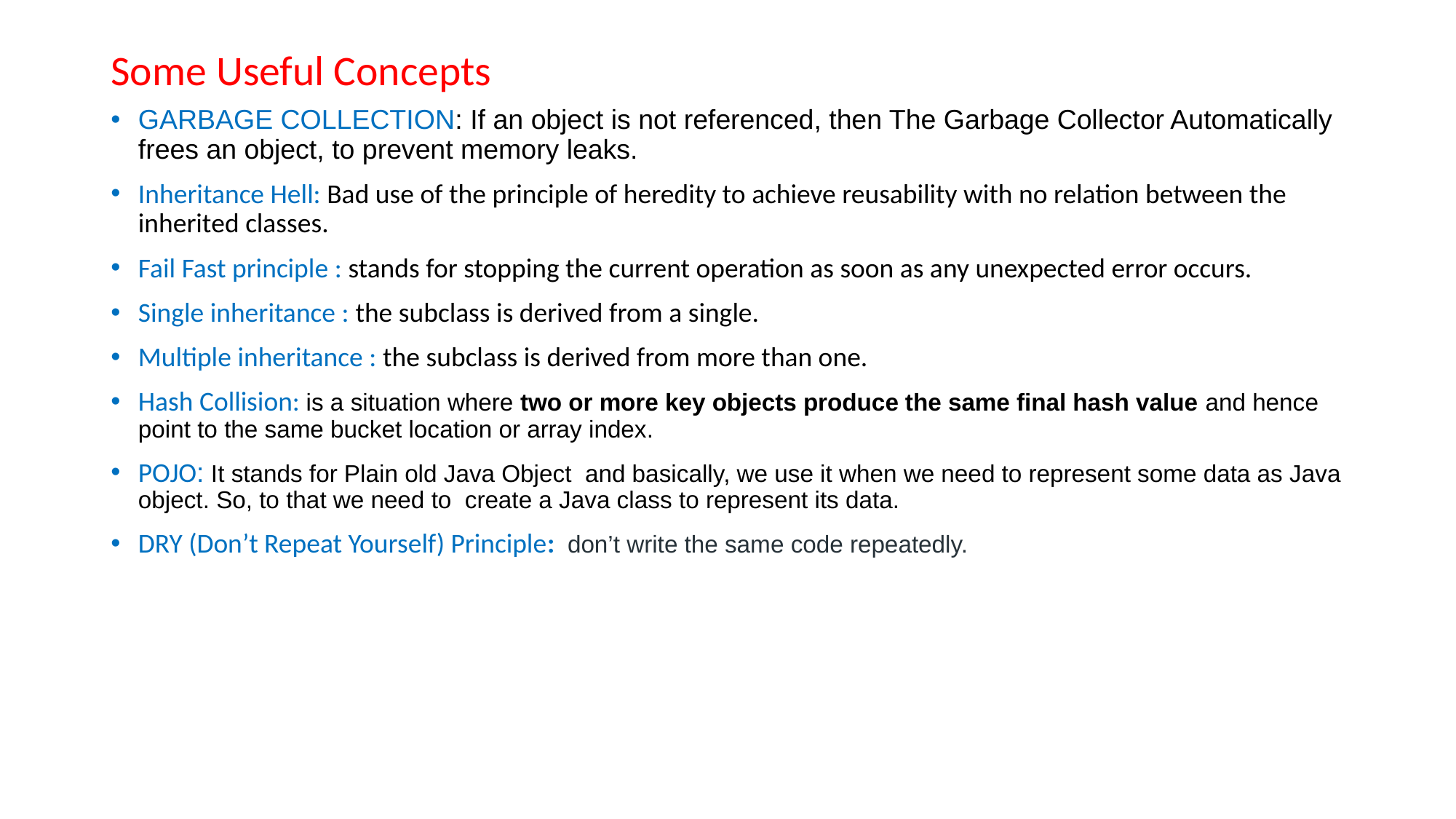

# Some Useful Concepts
GARBAGE COLLECTION: If an object is not referenced, then The Garbage Collector Automatically frees an object, to prevent memory leaks.
Inheritance Hell: Bad use of the principle of heredity to achieve reusability with no relation between the inherited classes.
Fail Fast principle : stands for stopping the current operation as soon as any unexpected error occurs.
Single inheritance : the subclass is derived from a single.
Multiple inheritance : the subclass is derived from more than one.
Hash Collision: is a situation where two or more key objects produce the same final hash value and hence point to the same bucket location or array index.
POJO: It stands for Plain old Java Object  and basically, we use it when we need to represent some data as Java object. So, to that we need to  create a Java class to represent its data.
DRY (Don’t Repeat Yourself) Principle:  don’t write the same code repeatedly.